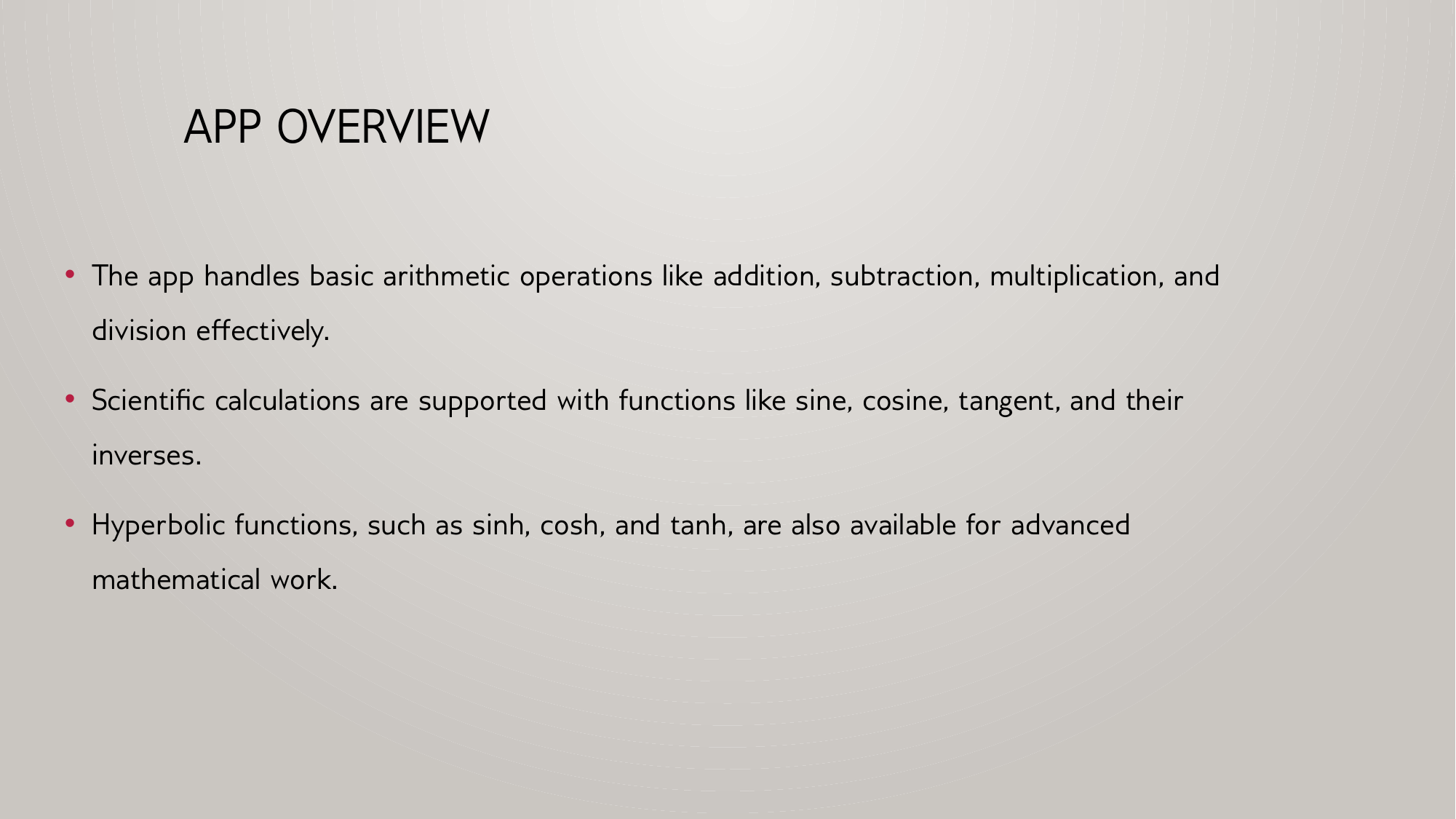

# App Overview
The app handles basic arithmetic operations like addition, subtraction, multiplication, and division effectively.
Scientific calculations are supported with functions like sine, cosine, tangent, and their inverses.
Hyperbolic functions, such as sinh, cosh, and tanh, are also available for advanced mathematical work.